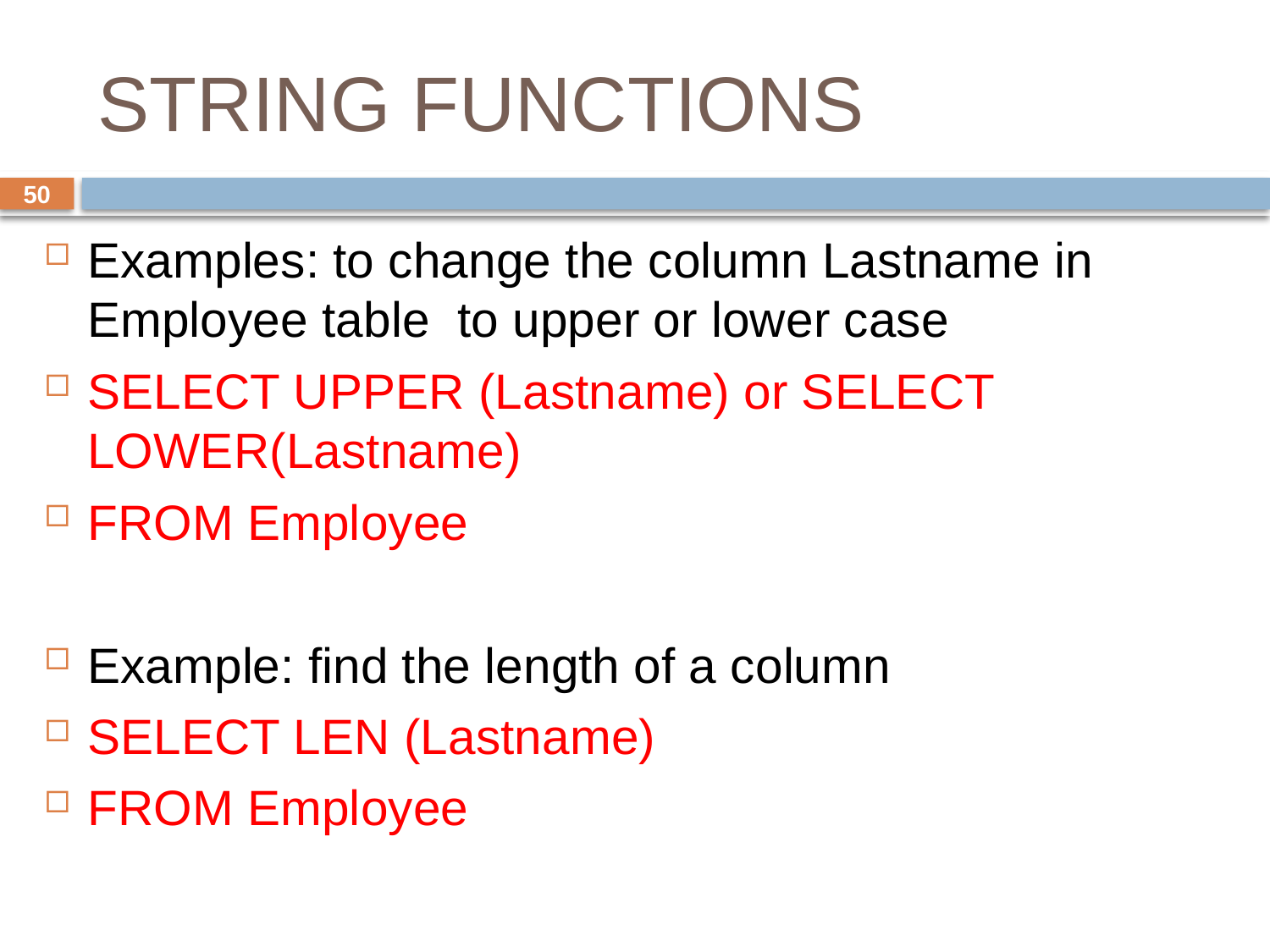

# STRING FUNCTIONS
50
Examples: to change the column Lastname in Employee table  to upper or lower case
SELECT UPPER (Lastname) or SELECT LOWER(Lastname)
FROM Employee

Example: find the length of a column
SELECT LEN (Lastname)
FROM Employee